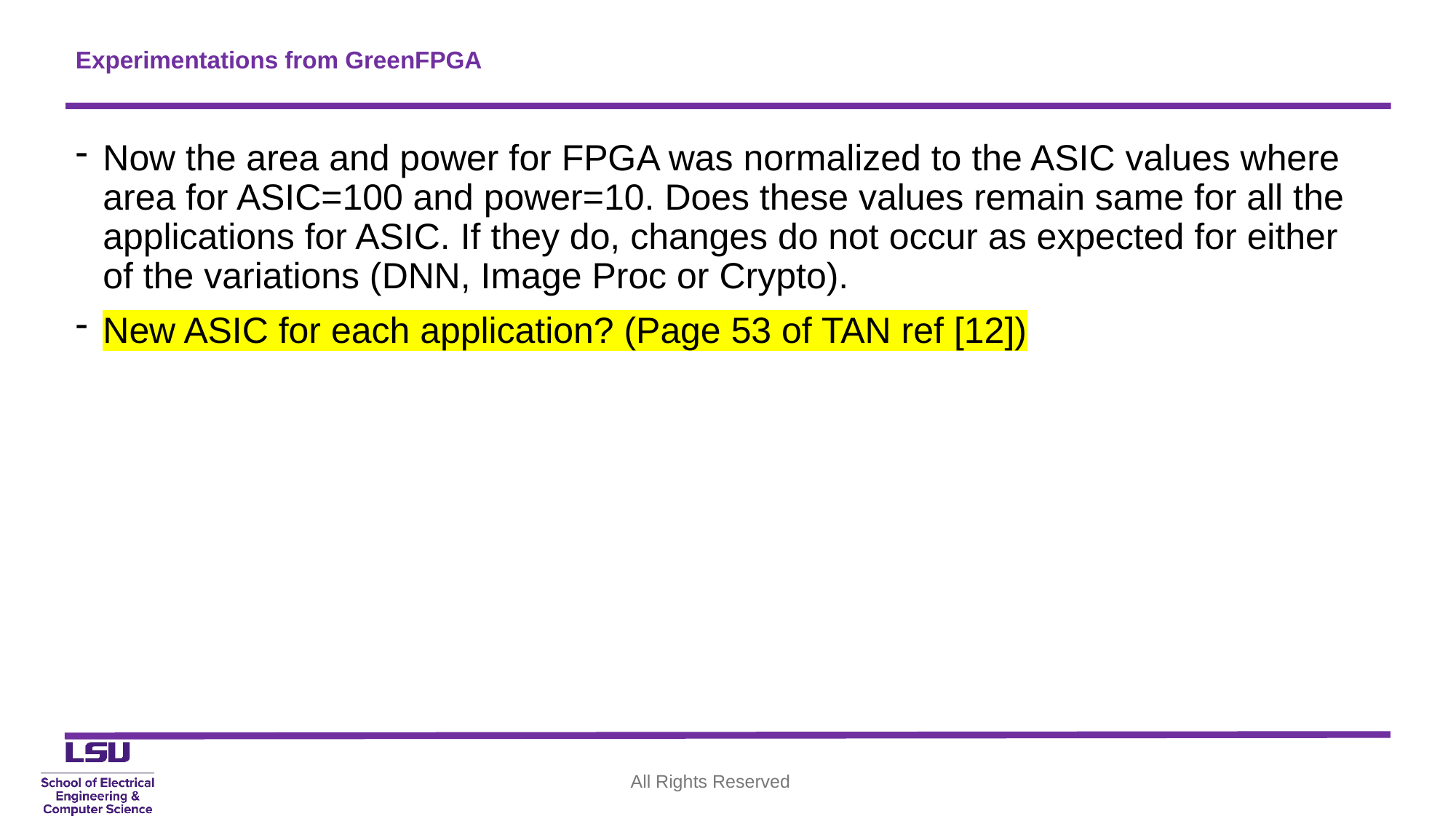

# Experimentations from GreenFPGA
Now the area and power for FPGA was normalized to the ASIC values where area for ASIC=100 and power=10. Does these values remain same for all the applications for ASIC. If they do, changes do not occur as expected for either of the variations (DNN, Image Proc or Crypto).
New ASIC for each application? (Page 53 of TAN ref [12])
All Rights Reserved